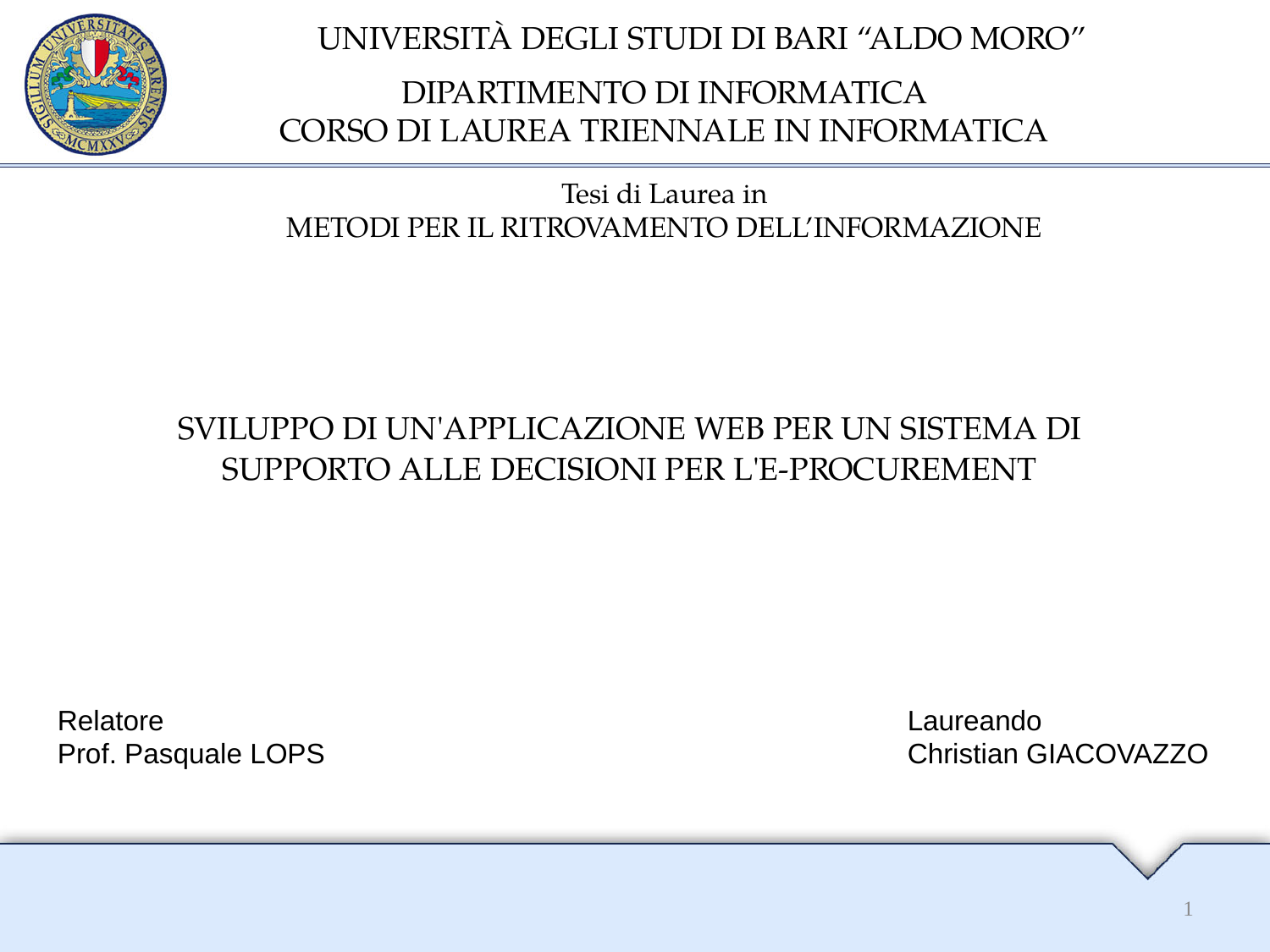

UNIVERSITÀ DEGLI STUDI DI BARI “ALDO MORO”
DIPARTIMENTO DI INFORMATICA
CORSO DI LAUREA TRIENNALE IN INFORMATICA
Tesi di Laurea in
METODI PER IL RITROVAMENTO DELL’INFORMAZIONE
SVILUPPO DI UN'APPLICAZIONE WEB PER UN SISTEMA DI SUPPORTO ALLE DECISIONI PER L'E-PROCUREMENT
Relatore
Prof. Pasquale LOPS
Laureando
Christian GIACOVAZZO
1